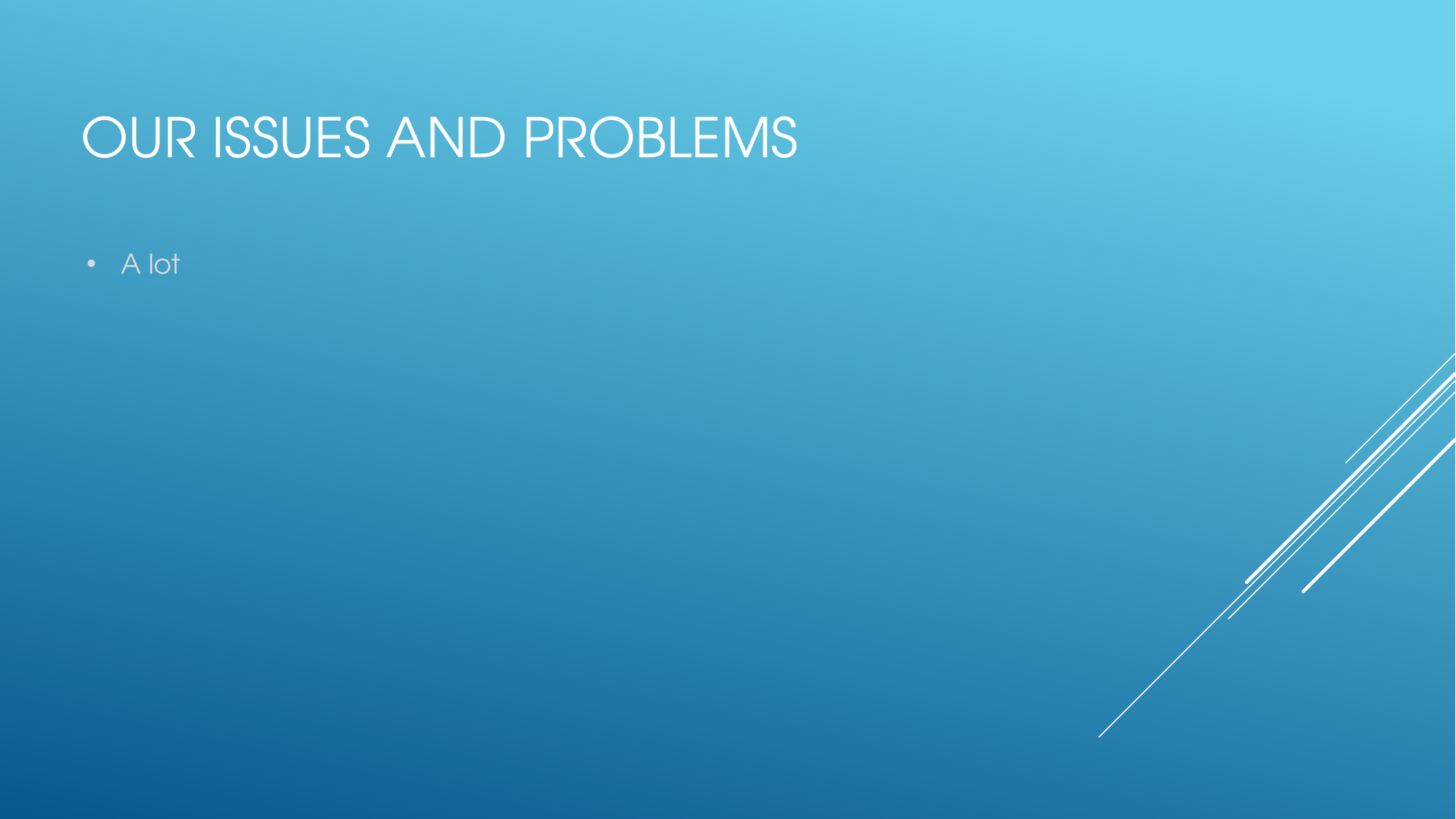

# Our issues and problems
A lot